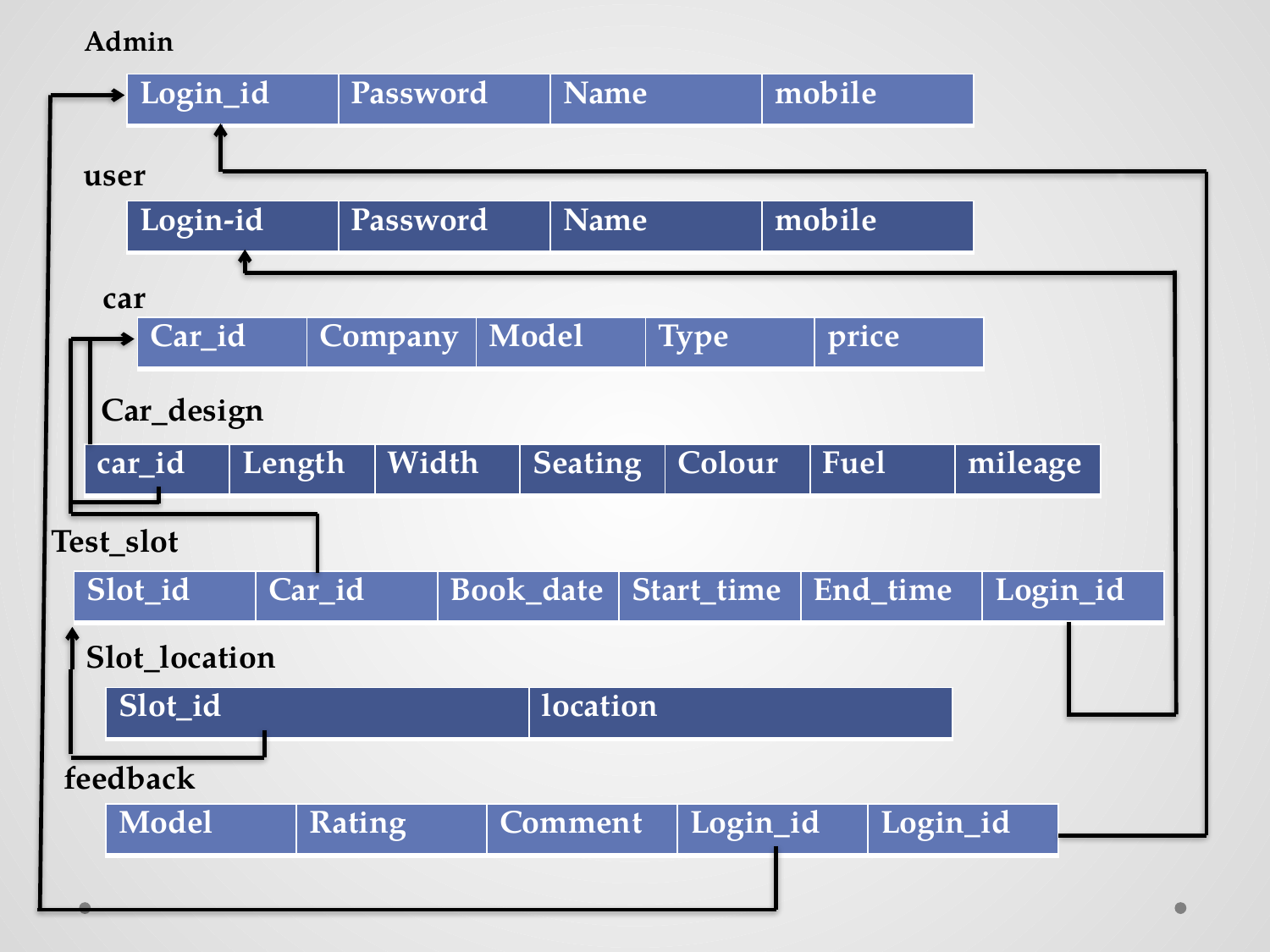

Admin
| Login\_id | Password | Name | mobile |
| --- | --- | --- | --- |
user
| Login-id | Password | Name | mobile |
| --- | --- | --- | --- |
car
| Car\_id | Company | Model | Type | price |
| --- | --- | --- | --- | --- |
Car_design
| car\_id | Length | Width | Seating | Colour | Fuel | mileage |
| --- | --- | --- | --- | --- | --- | --- |
Test_slot
| Slot\_id | Car\_id | Book\_date | Start\_time | End\_time | Login\_id |
| --- | --- | --- | --- | --- | --- |
    Slot_location
| Slot\_id | location |
| --- | --- |
feedback
| Model | Rating | Comment | Login\_id | Login\_id |
| --- | --- | --- | --- | --- |